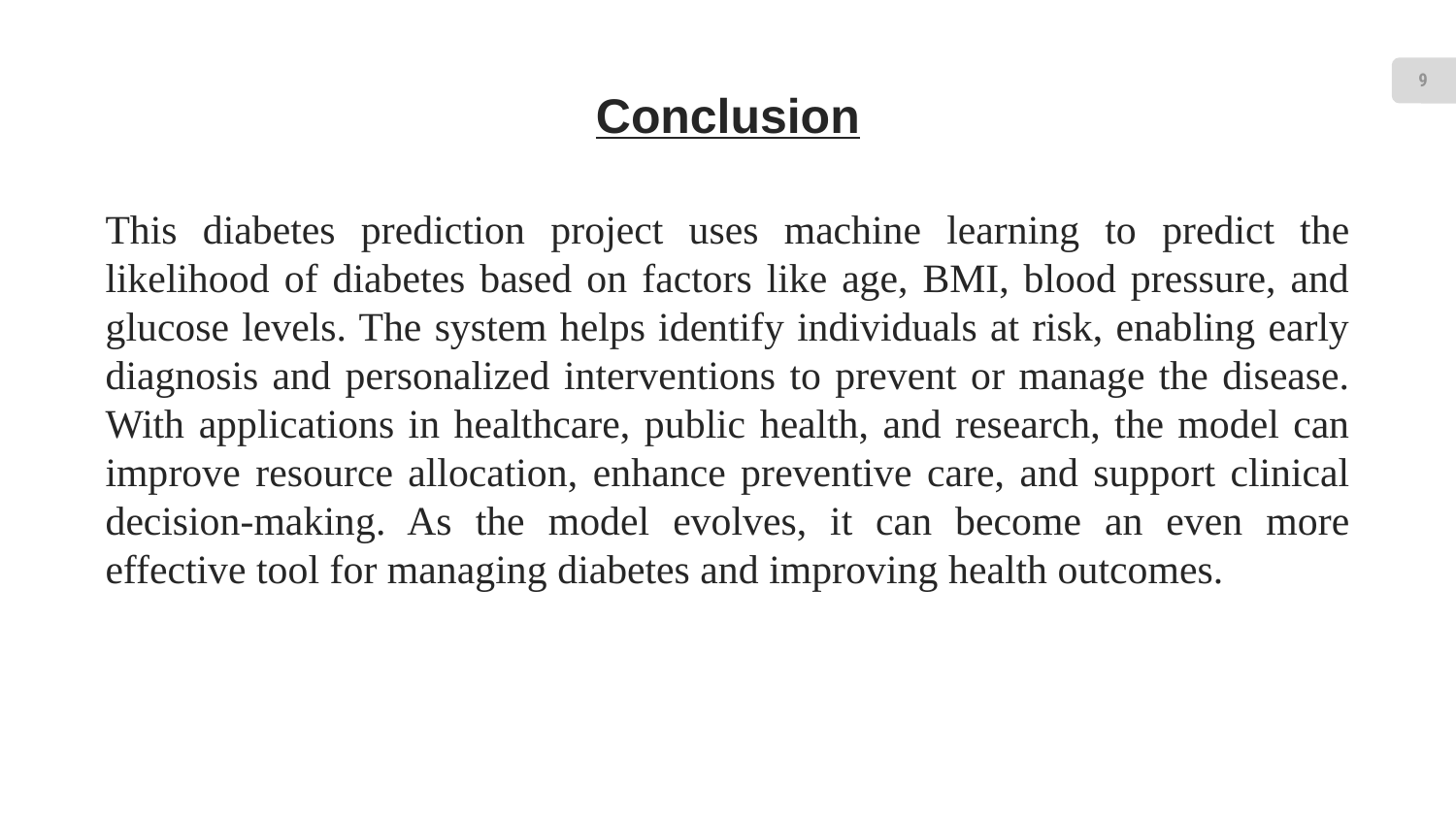

9
# Conclusion
This diabetes prediction project uses machine learning to predict the likelihood of diabetes based on factors like age, BMI, blood pressure, and glucose levels. The system helps identify individuals at risk, enabling early diagnosis and personalized interventions to prevent or manage the disease. With applications in healthcare, public health, and research, the model can improve resource allocation, enhance preventive care, and support clinical decision-making. As the model evolves, it can become an even more effective tool for managing diabetes and improving health outcomes.